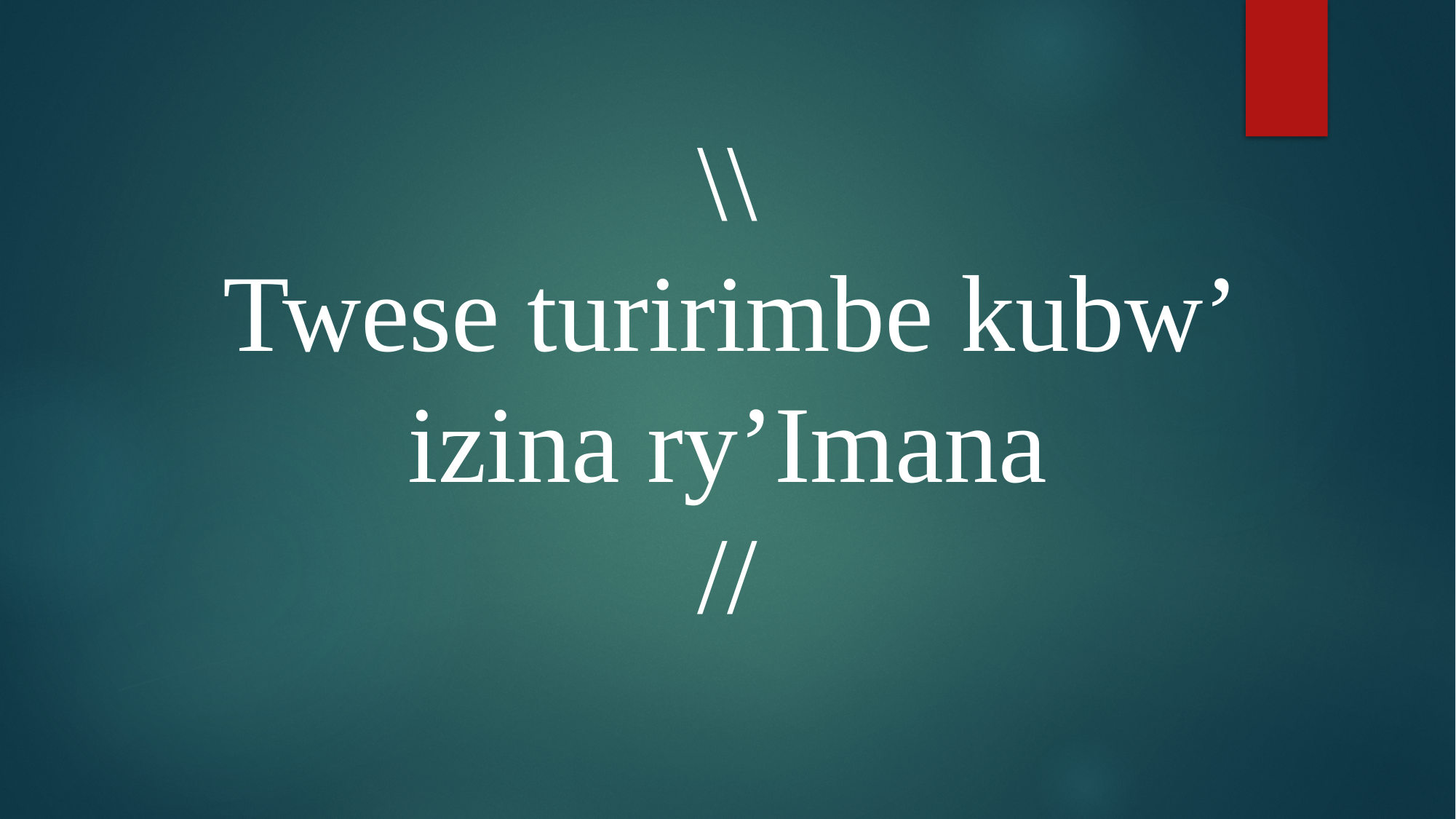

\\
Twese turirimbe kubw’ izina ry’Imana
//